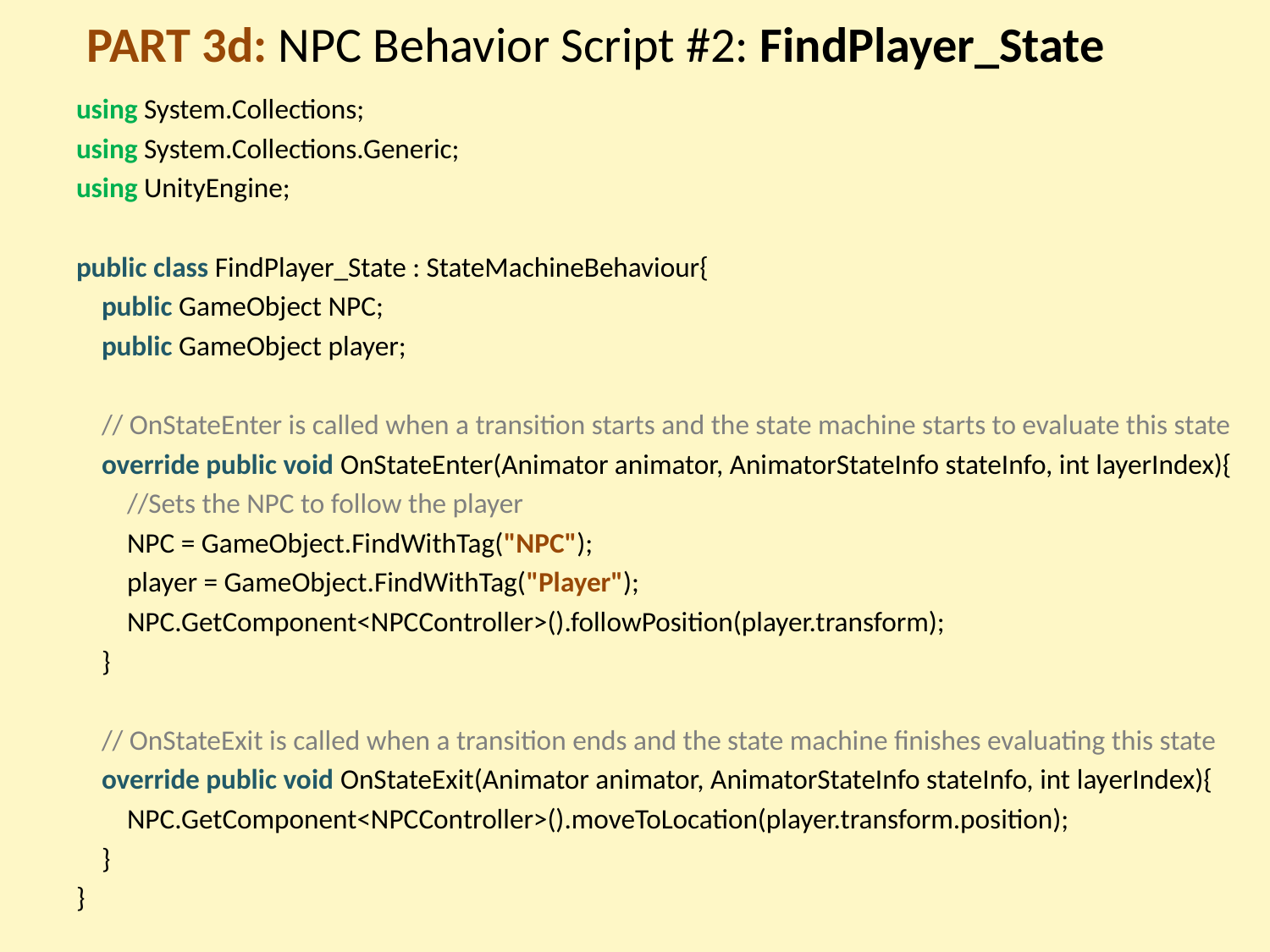

# PART 3d: NPC Behavior Script #2: FindPlayer_State
using System.Collections;
using System.Collections.Generic;
using UnityEngine;

public class FindPlayer_State : StateMachineBehaviour{
    public GameObject NPC;
    public GameObject player;

    // OnStateEnter is called when a transition starts and the state machine starts to evaluate this state
    override public void OnStateEnter(Animator animator, AnimatorStateInfo stateInfo, int layerIndex){
        //Sets the NPC to follow the player
        NPC = GameObject.FindWithTag("NPC");
        player = GameObject.FindWithTag("Player");
        NPC.GetComponent<NPCController>().followPosition(player.transform);
    }

    // OnStateExit is called when a transition ends and the state machine finishes evaluating this state
    override public void OnStateExit(Animator animator, AnimatorStateInfo stateInfo, int layerIndex){
        NPC.GetComponent<NPCController>().moveToLocation(player.transform.position);
    }
}